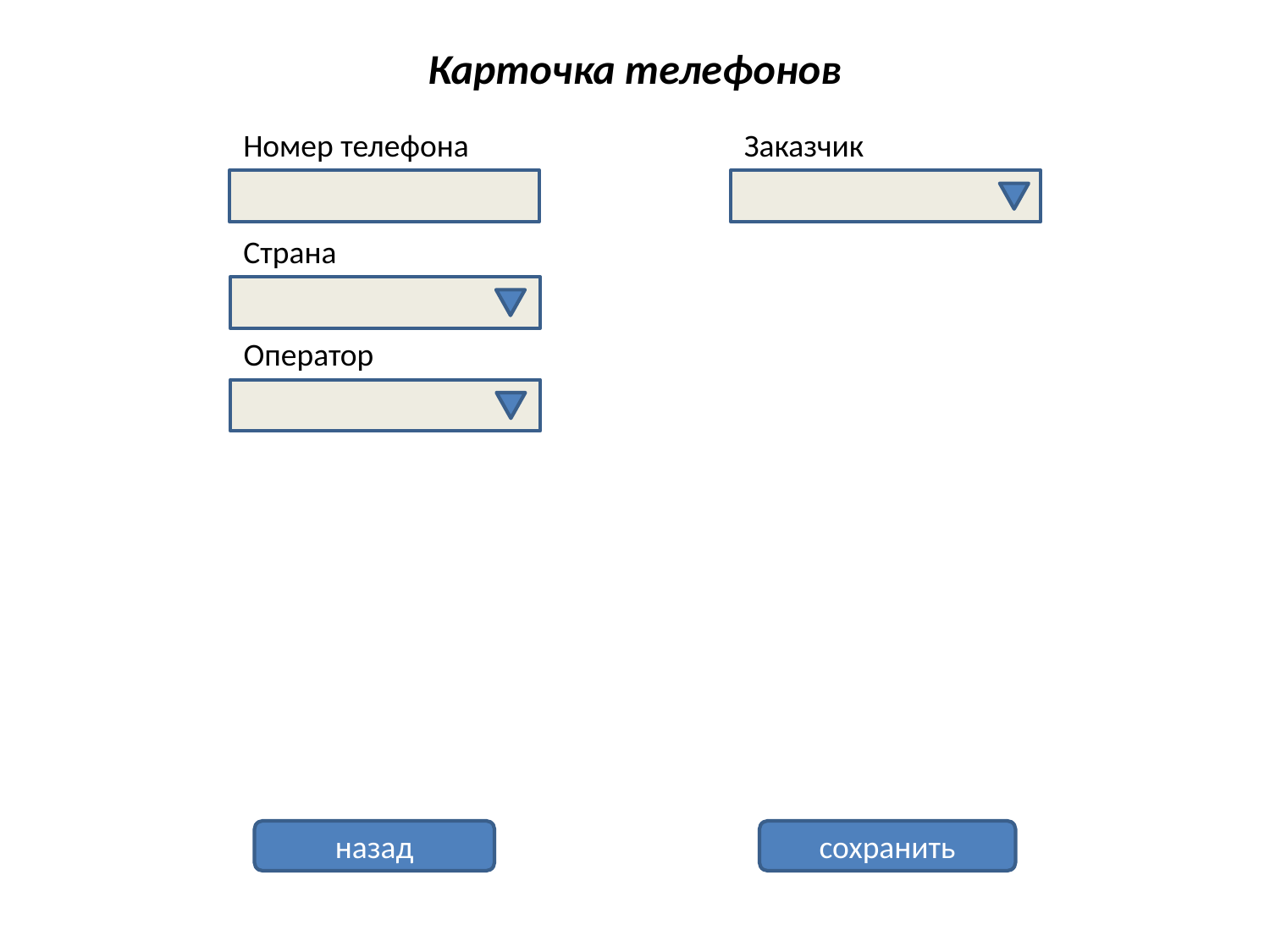

Карточка телефонов
Номер телефона
Заказчик

Страна

Оператор

назад
сохранить